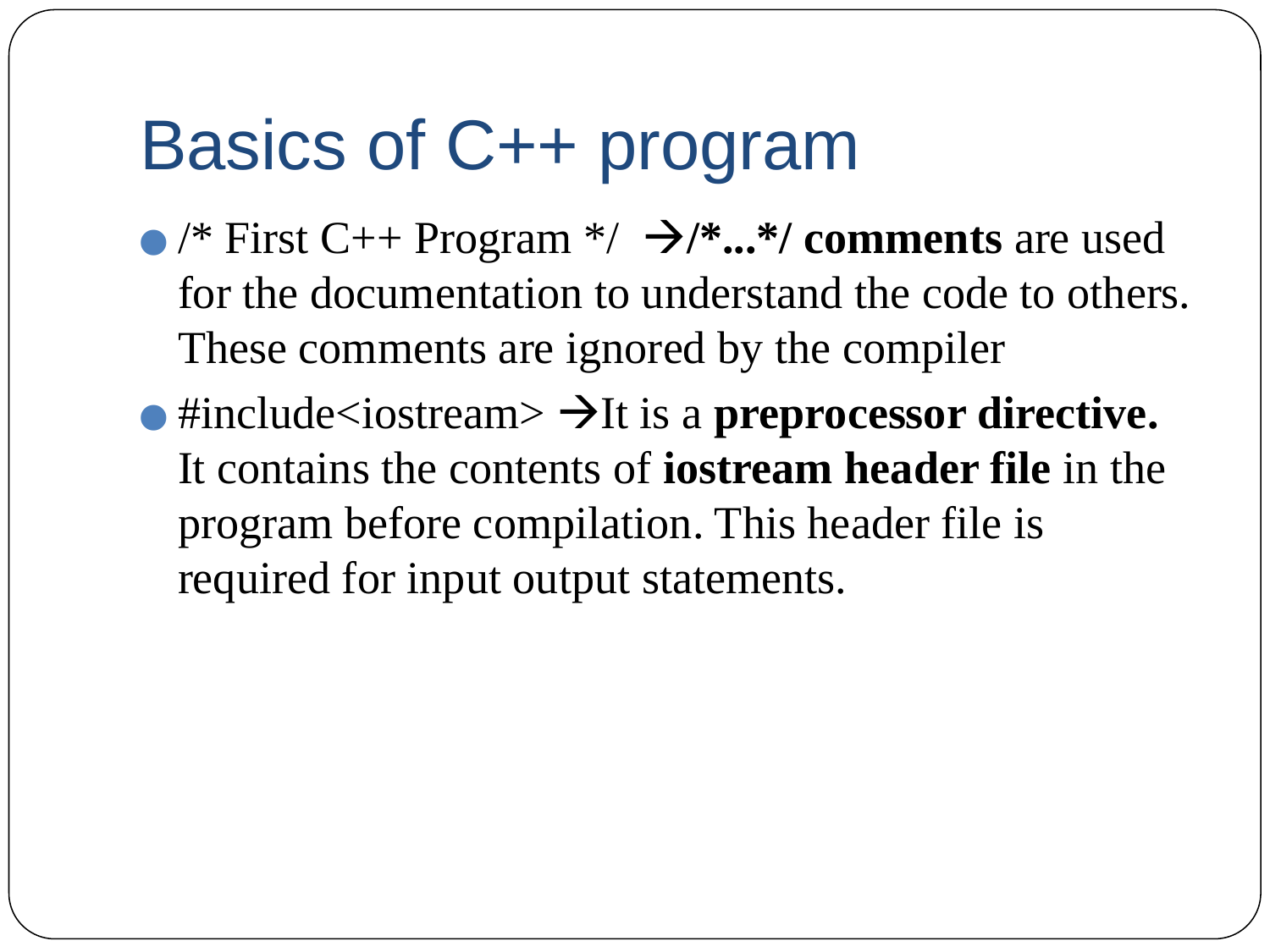

# Basics of C++ program
/* First C++ Program */  🡪/*...*/ comments are used for the documentation to understand the code to others. These comments are ignored by the compiler
#include<iostream> 🡪It is a preprocessor directive. It contains the contents of iostream header file in the program before compilation. This header file is required for input output statements.